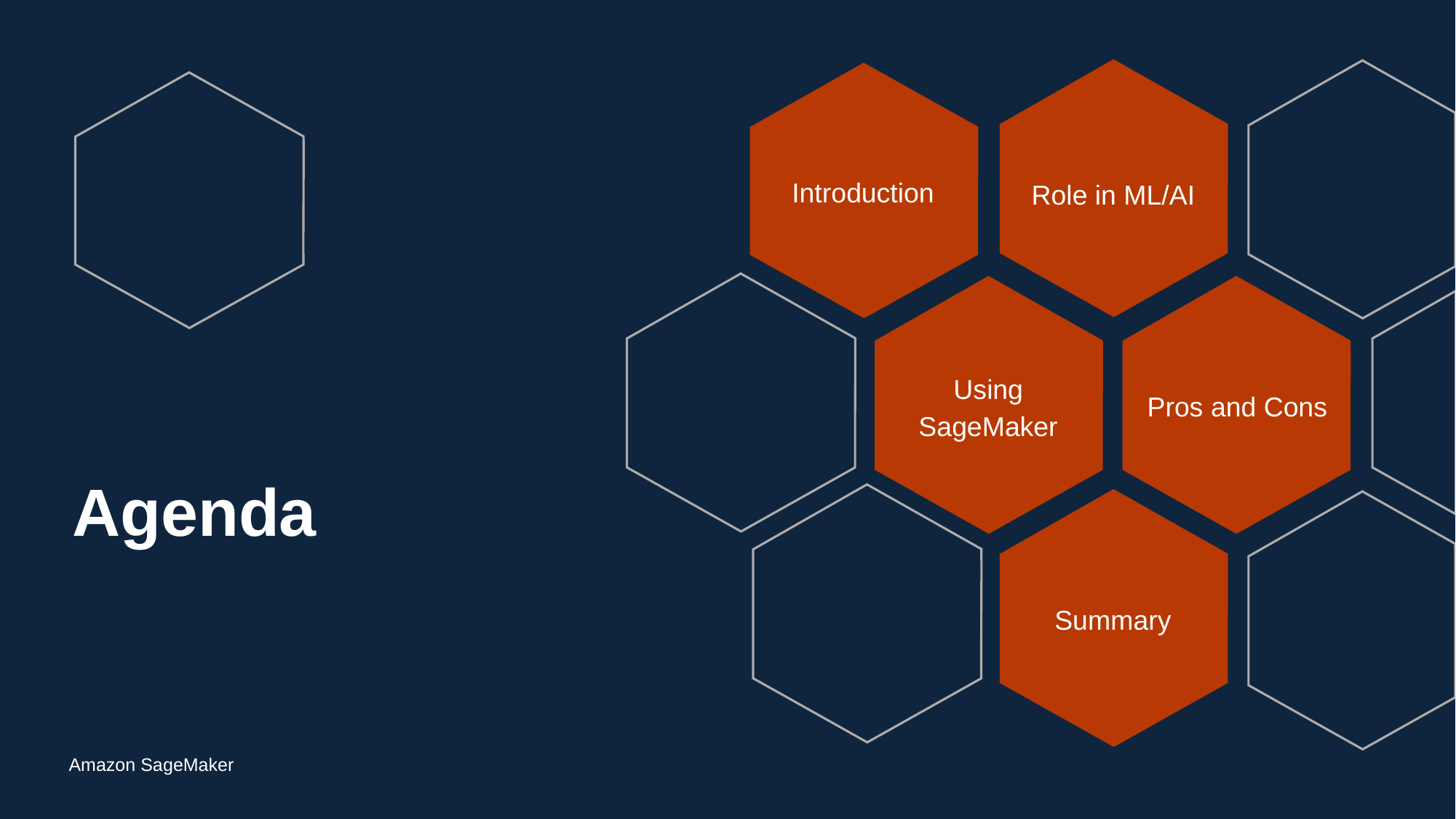

Introduction
Role in ML/AI
Pros and Cons
Using SageMaker
# Agenda
Summary
Amazon SageMaker